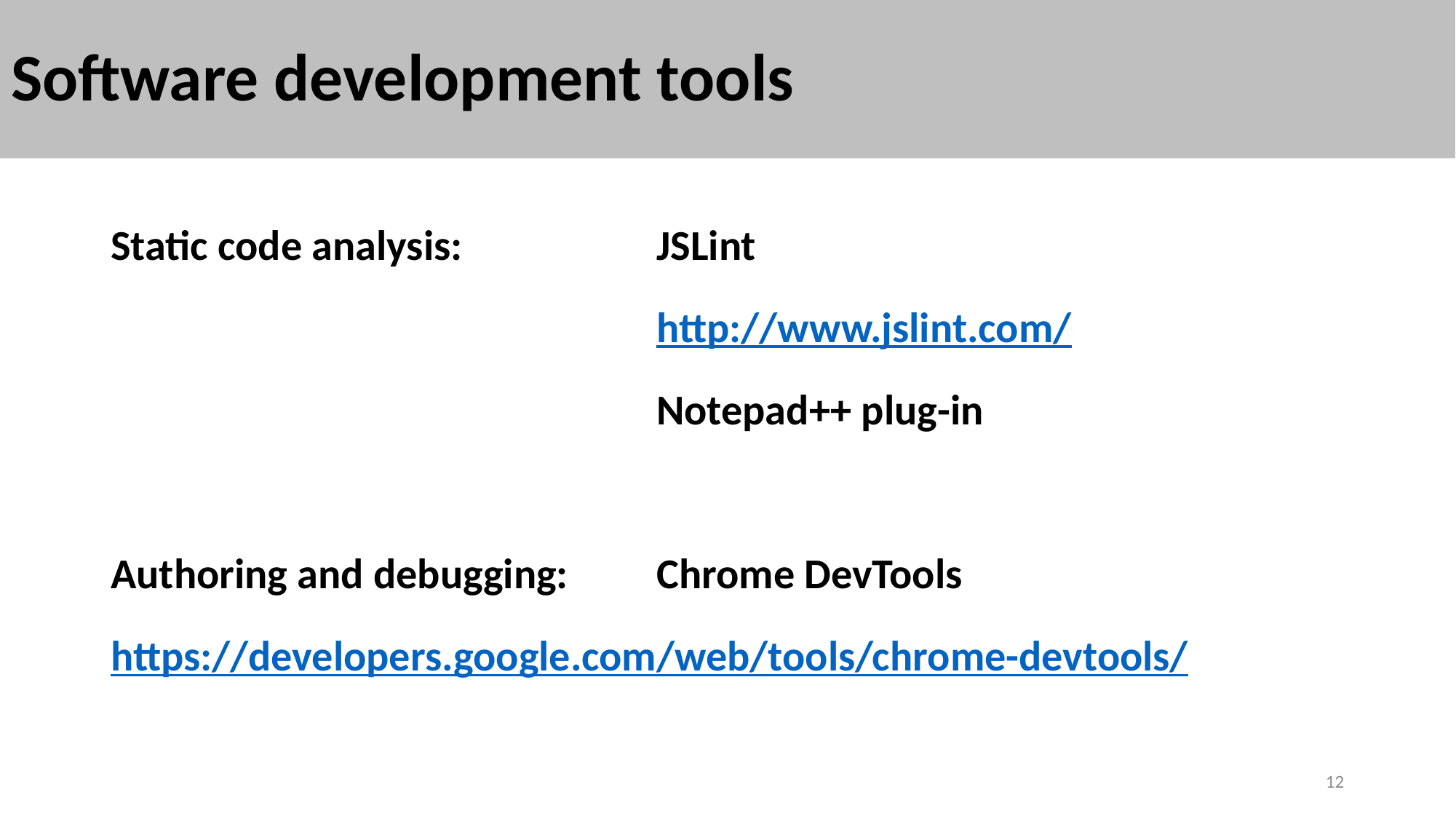

# Software development tools
Static code analysis:		JSLint
					http://www.jslint.com/
					Notepad++ plug-in

Authoring and debugging:	Chrome DevTools
https://developers.google.com/web/tools/chrome-devtools/

12